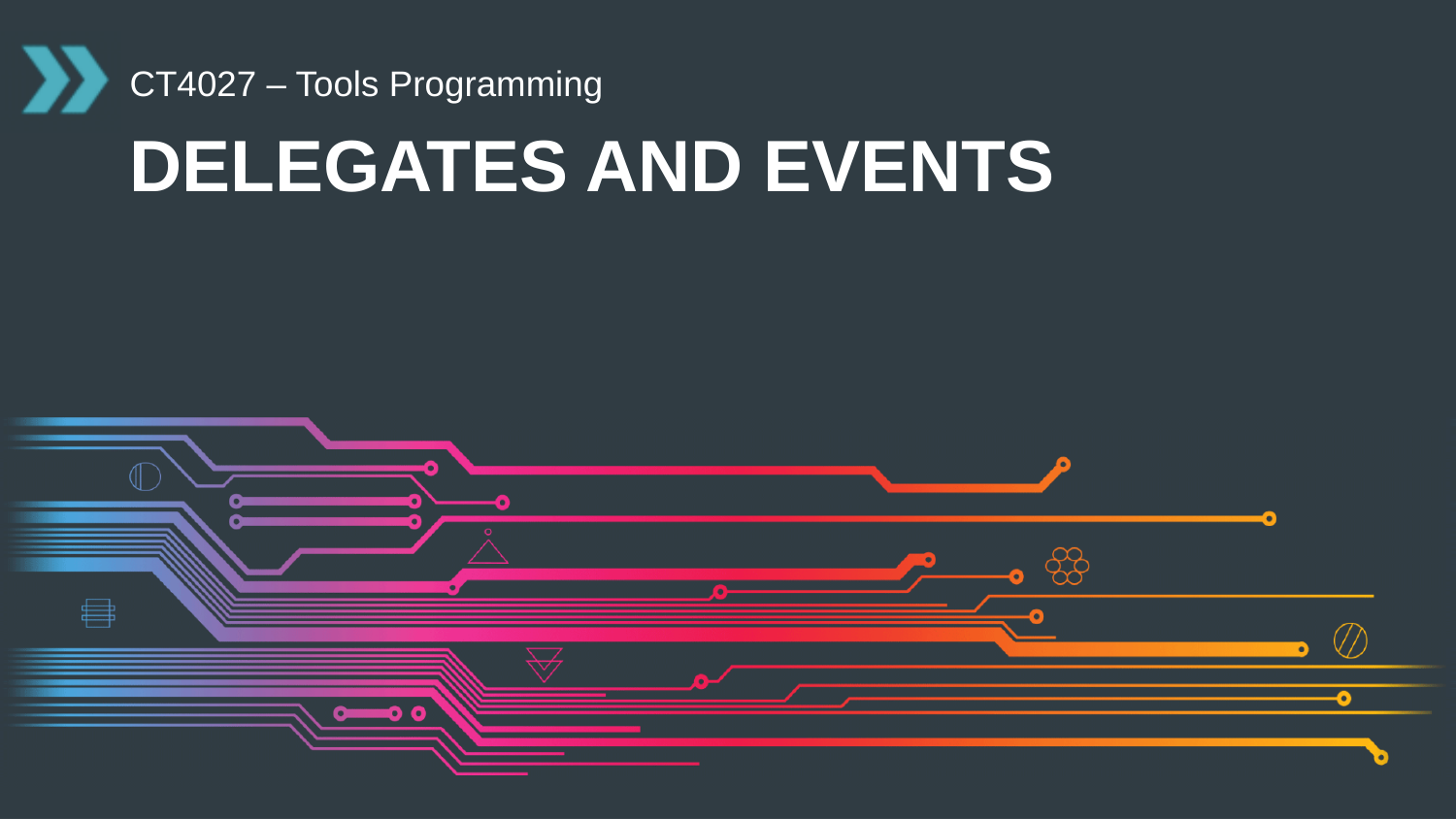

CT4027 – Tools Programming
# Delegates and events